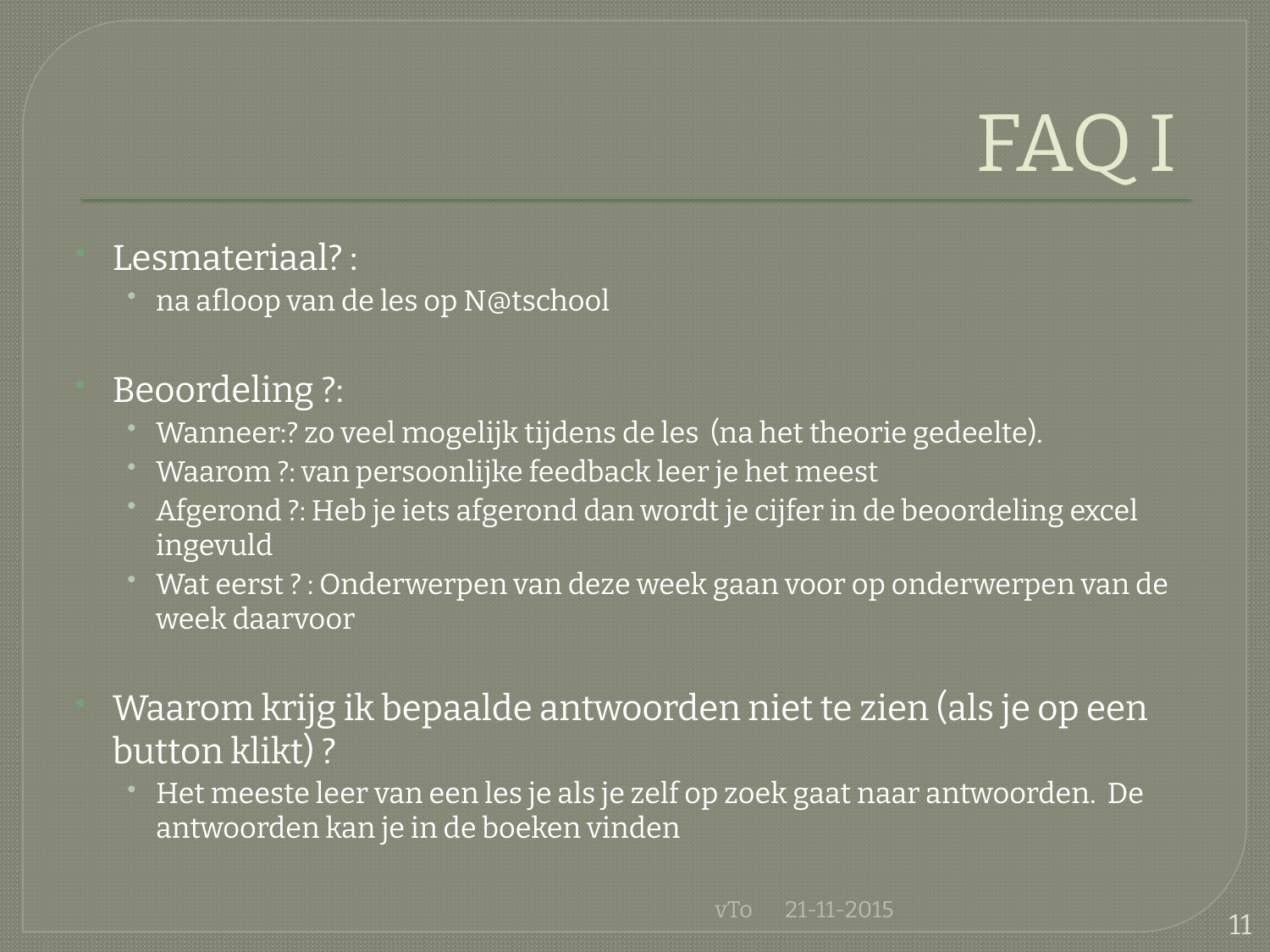

# FAQ I
Lesmateriaal? :
na afloop van de les op N@tschool

Beoordeling ?:
Wanneer:? zo veel mogelijk tijdens de les  (na het theorie gedeelte).
Waarom ?: van persoonlijke feedback leer je het meest
Afgerond ?: Heb je iets afgerond dan wordt je cijfer in de beoordeling excel ingevuld
Wat eerst ? : Onderwerpen van deze week gaan voor op onderwerpen van de week daarvoor

Waarom krijg ik bepaalde antwoorden niet te zien (als je op een button klikt) ?
Het meeste leer van een les je als je zelf op zoek gaat naar antwoorden.  De antwoorden kan je in de boeken vinden
vTo
21-11-2015
11